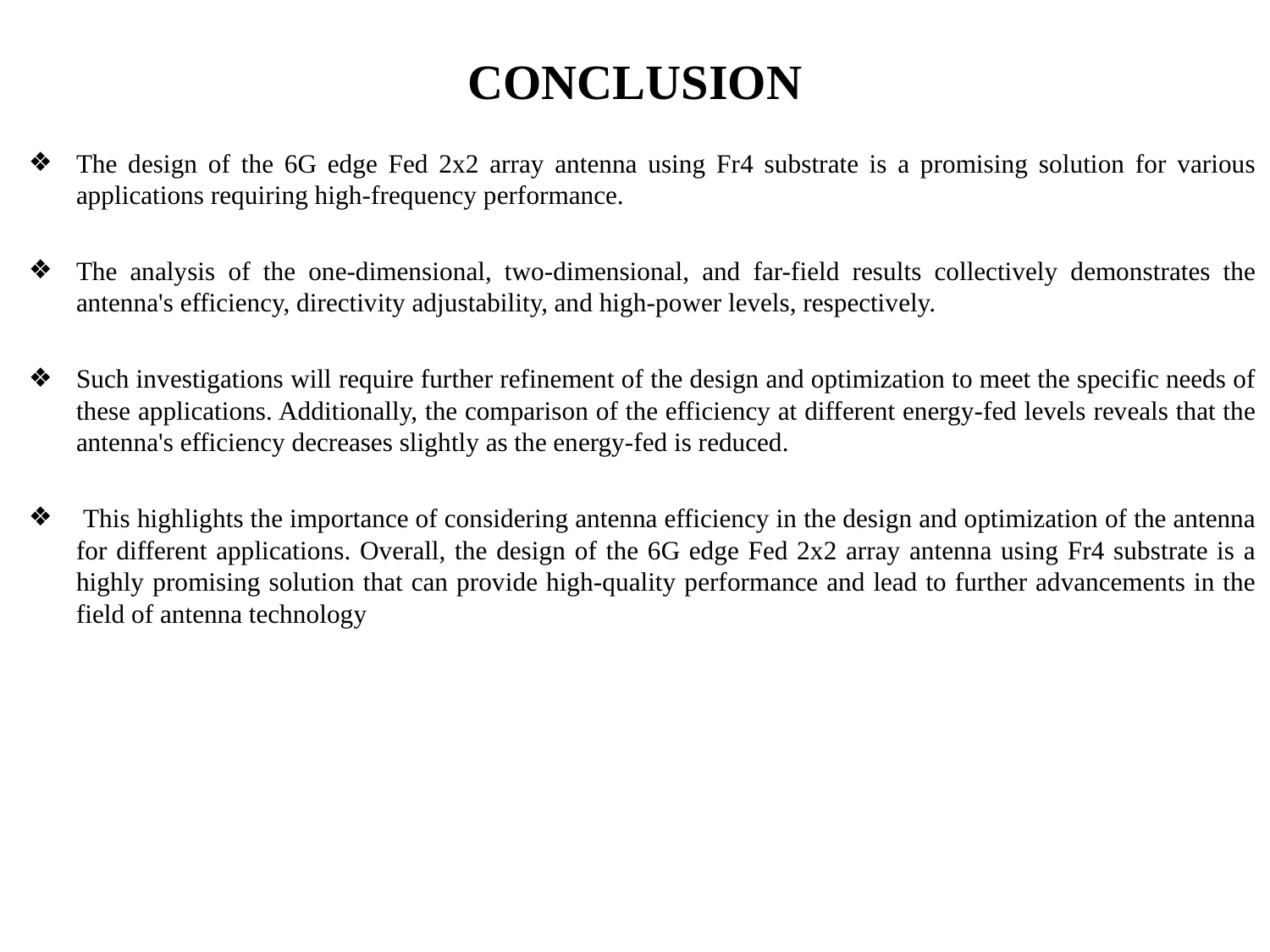

# CONCLUSION
The design of the 6G edge Fed 2x2 array antenna using Fr4 substrate is a promising solution for various applications requiring high-frequency performance.

The analysis of the one-dimensional, two-dimensional, and far-field results collectively demonstrates the antenna's efficiency, directivity adjustability, and high-power levels, respectively.

Such investigations will require further refinement of the design and optimization to meet the specific needs of these applications. Additionally, the comparison of the efficiency at different energy-fed levels reveals that the antenna's efficiency decreases slightly as the energy-fed is reduced.

 This highlights the importance of considering antenna efficiency in the design and optimization of the antenna for different applications. Overall, the design of the 6G edge Fed 2x2 array antenna using Fr4 substrate is a highly promising solution that can provide high-quality performance and lead to further advancements in the field of antenna technology